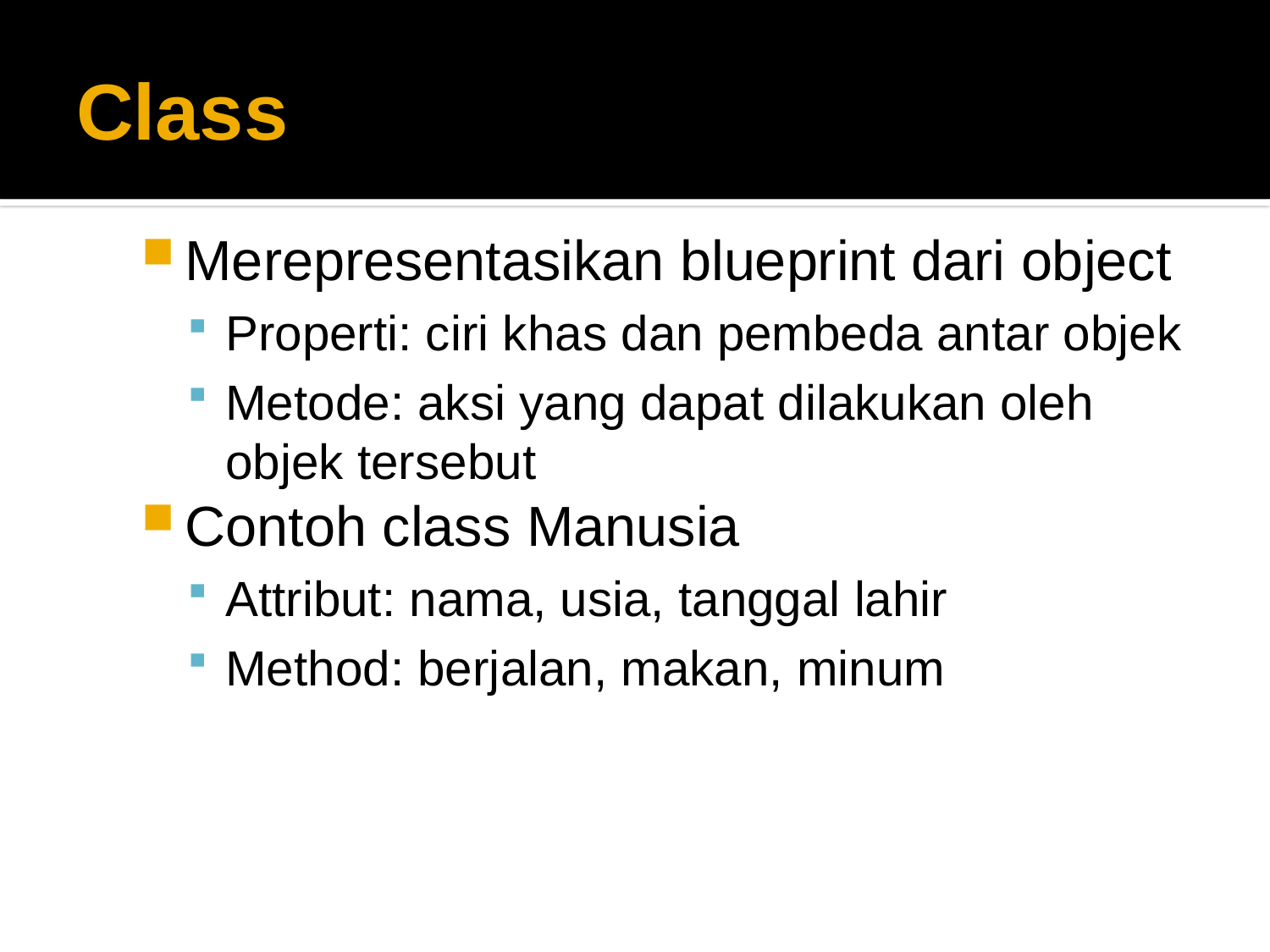

# Class
Merepresentasikan blueprint dari object
Properti: ciri khas dan pembeda antar objek
Metode: aksi yang dapat dilakukan oleh objek tersebut
Contoh class Manusia
Attribut: nama, usia, tanggal lahir
Method: berjalan, makan, minum